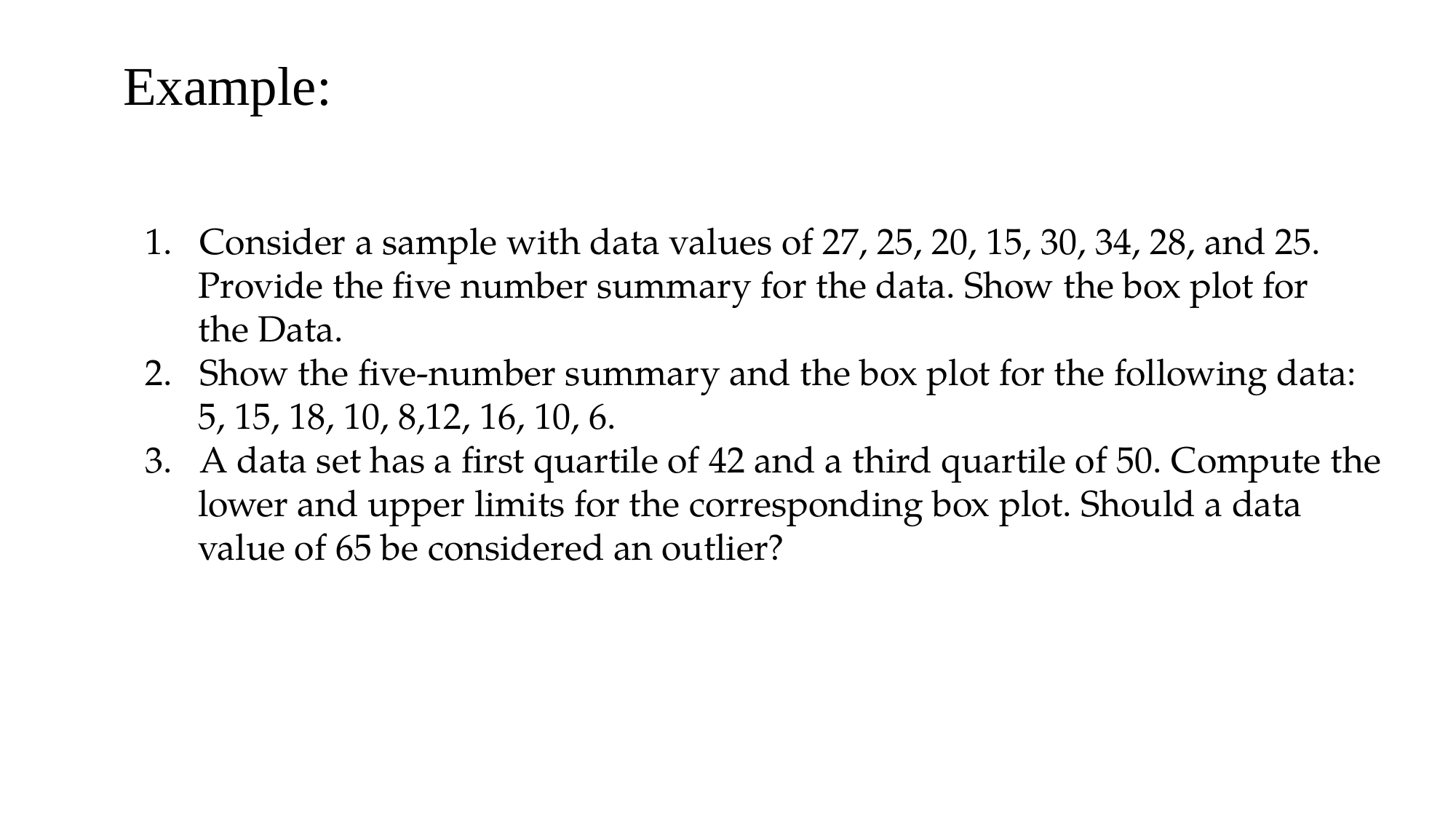

# Example:
Consider a sample with data values of 27, 25, 20, 15, 30, 34, 28, and 25.
Provide the five number summary for the data. Show the box plot for
the Data.
Show the five-number summary and the box plot for the following data:
5, 15, 18, 10, 8,12, 16, 10, 6.
A data set has a first quartile of 42 and a third quartile of 50. Compute the
lower and upper limits for the corresponding box plot. Should a data
value of 65 be considered an outlier?